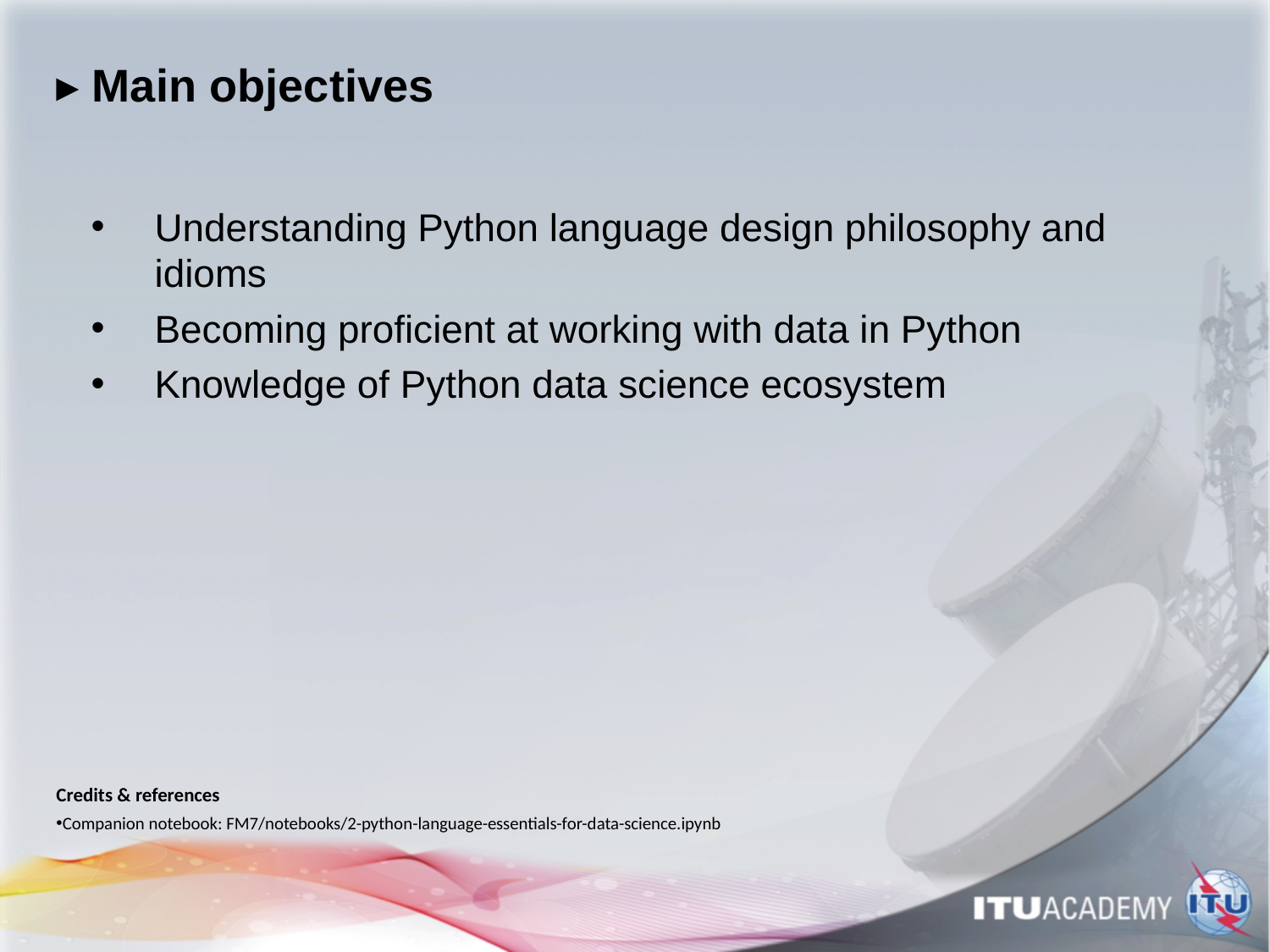

# ▸ Main objectives
Understanding Python language design philosophy and idioms
Becoming proficient at working with data in Python
Knowledge of Python data science ecosystem
Credits & references
Companion notebook: FM7/notebooks/2-python-language-essentials-for-data-science.ipynb